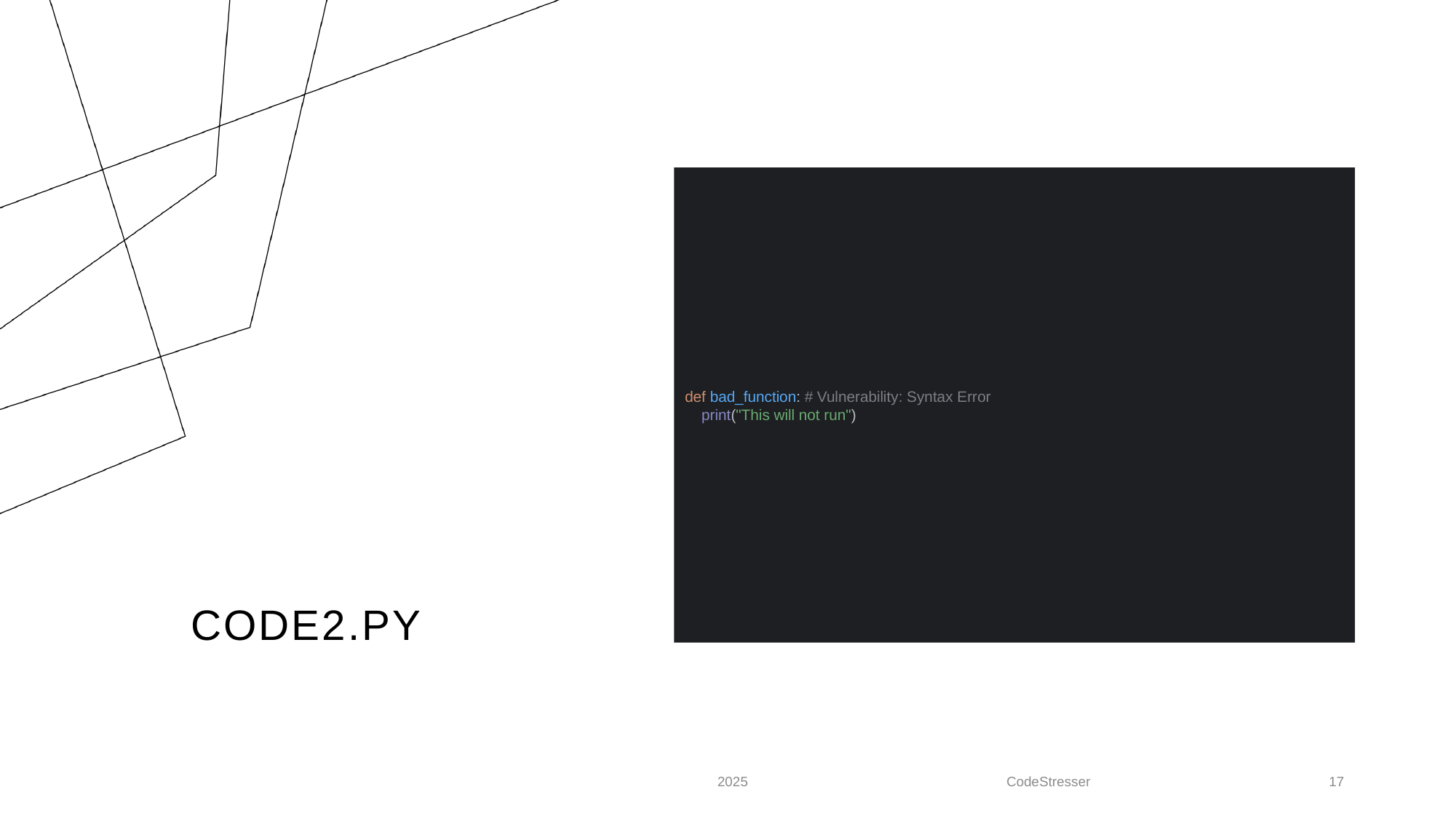

def bad_function: # Vulnerability: Syntax Error
    print("This will not run")

# Code2.py

2025
CodeStresser
17